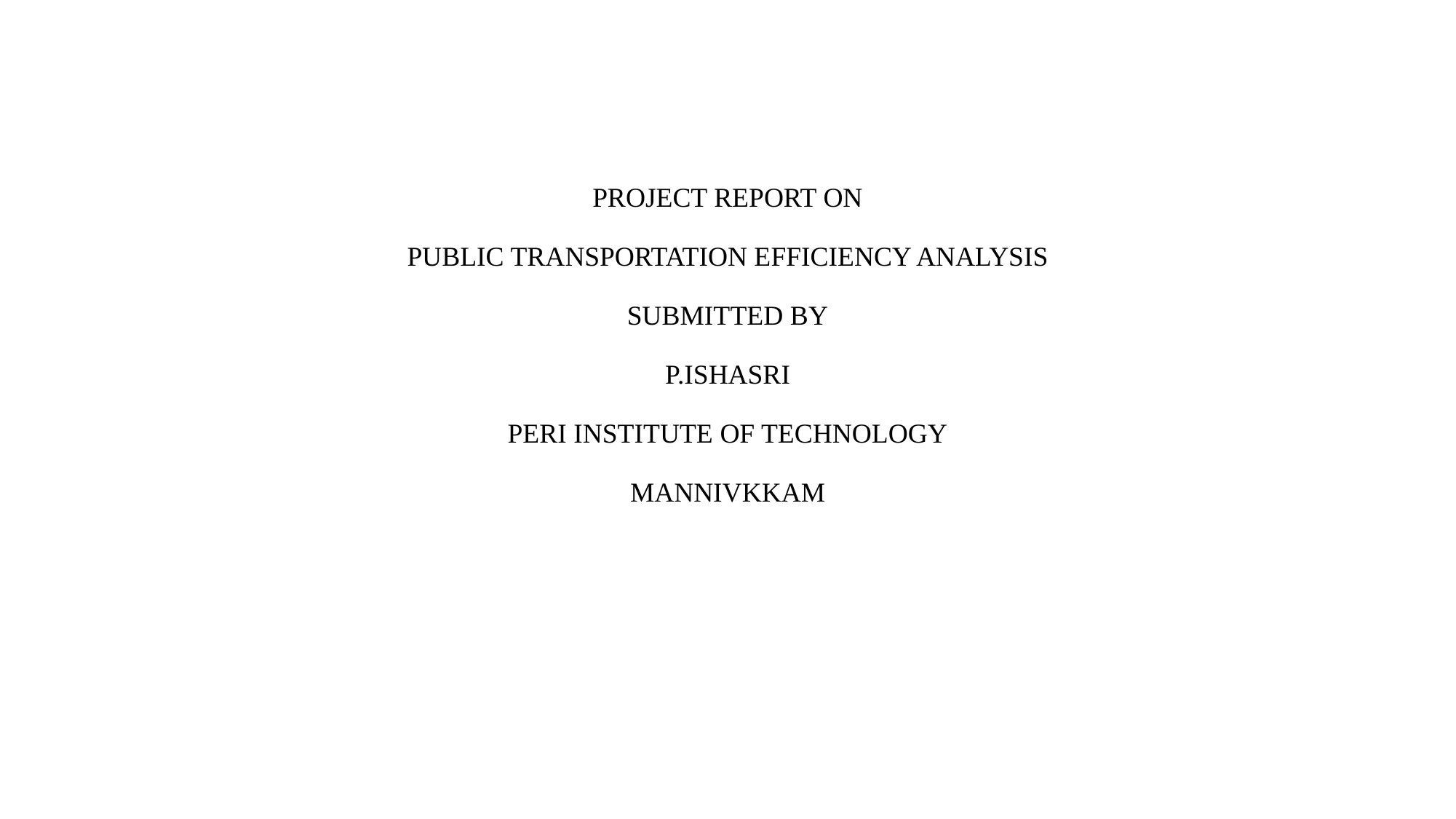

# PROJECT REPORT ON PUBLIC TRANSPORTATION EFFICIENCY ANALYSIS SUBMITTED BY P.ISHASRI PERI INSTITUTE OF TECHNOLOGY MANNIVKKAM